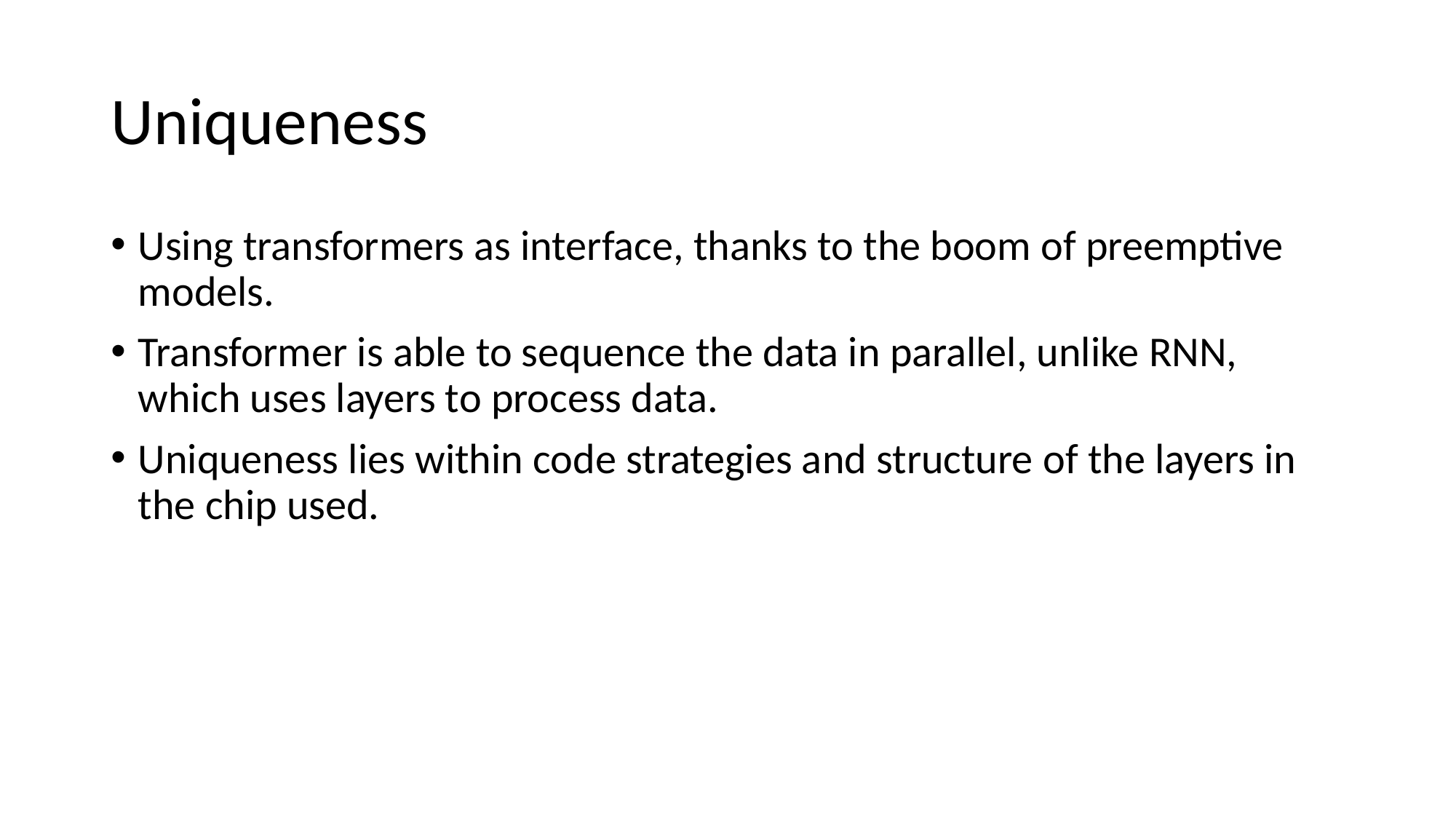

# Uniqueness
Using transformers as interface, thanks to the boom of preemptive models.
Transformer is able to sequence the data in parallel, unlike RNN, which uses layers to process data.
Uniqueness lies within code strategies and structure of the layers in the chip used.